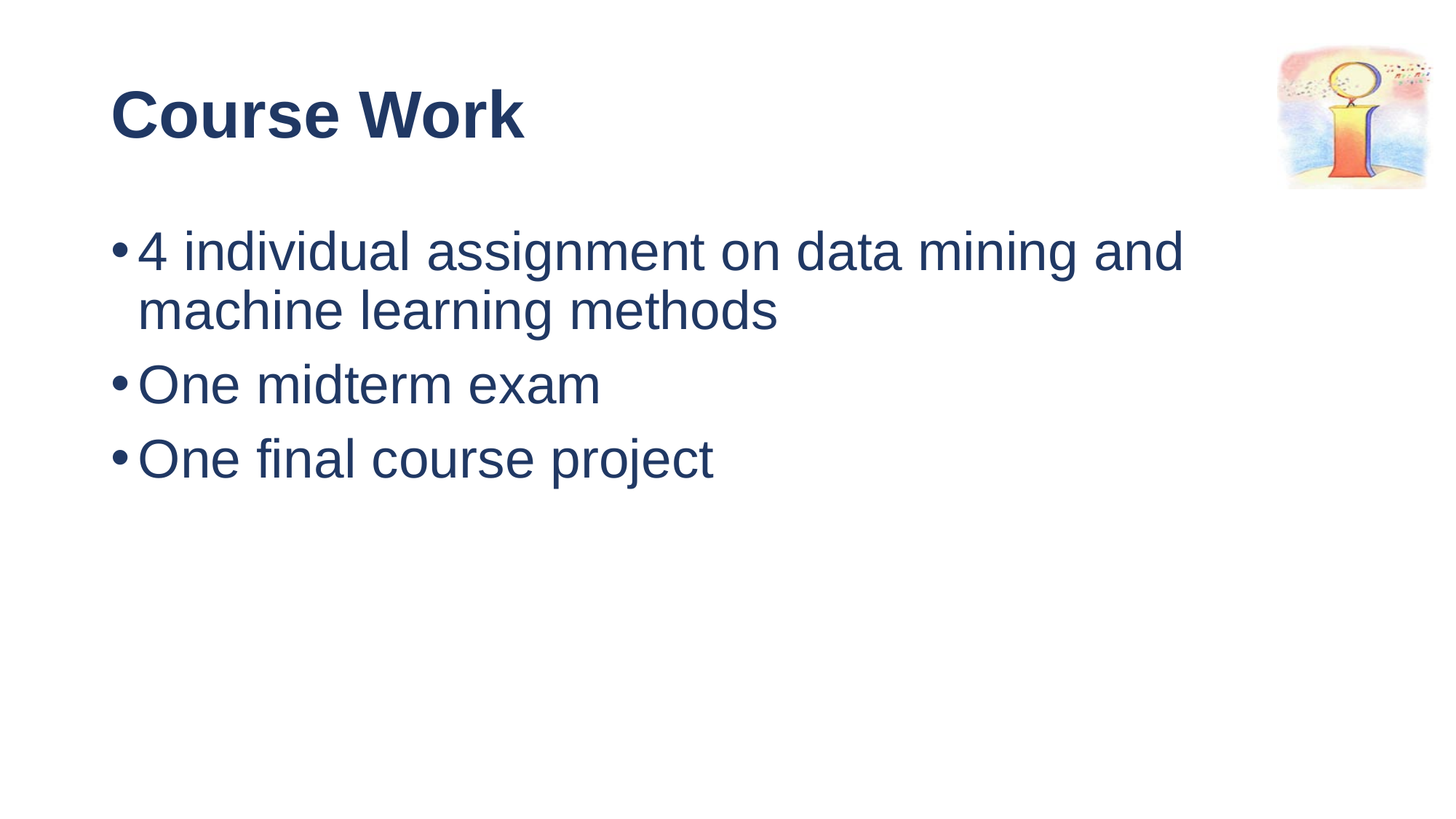

# Course Work
4 individual assignment on data mining and machine learning methods
One midterm exam
One final course project